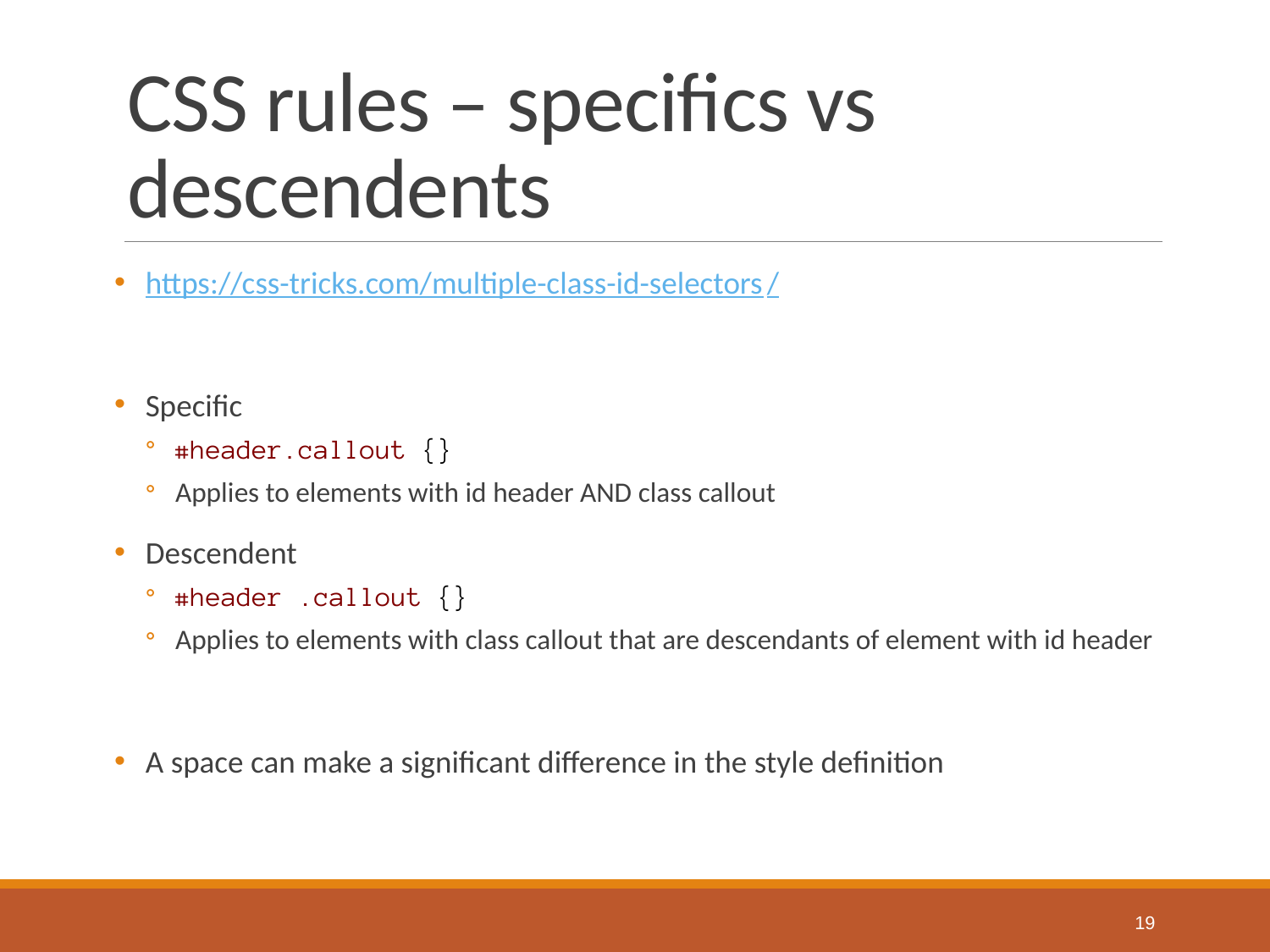

# CSS rules – specifics vs descendents
https://css-tricks.com/multiple-class-id-selectors/

Specific
#header.callout {}
Applies to elements with id header AND class callout
Descendent
#header .callout {}
Applies to elements with class callout that are descendants of element with id header

A space can make a significant difference in the style definition
19